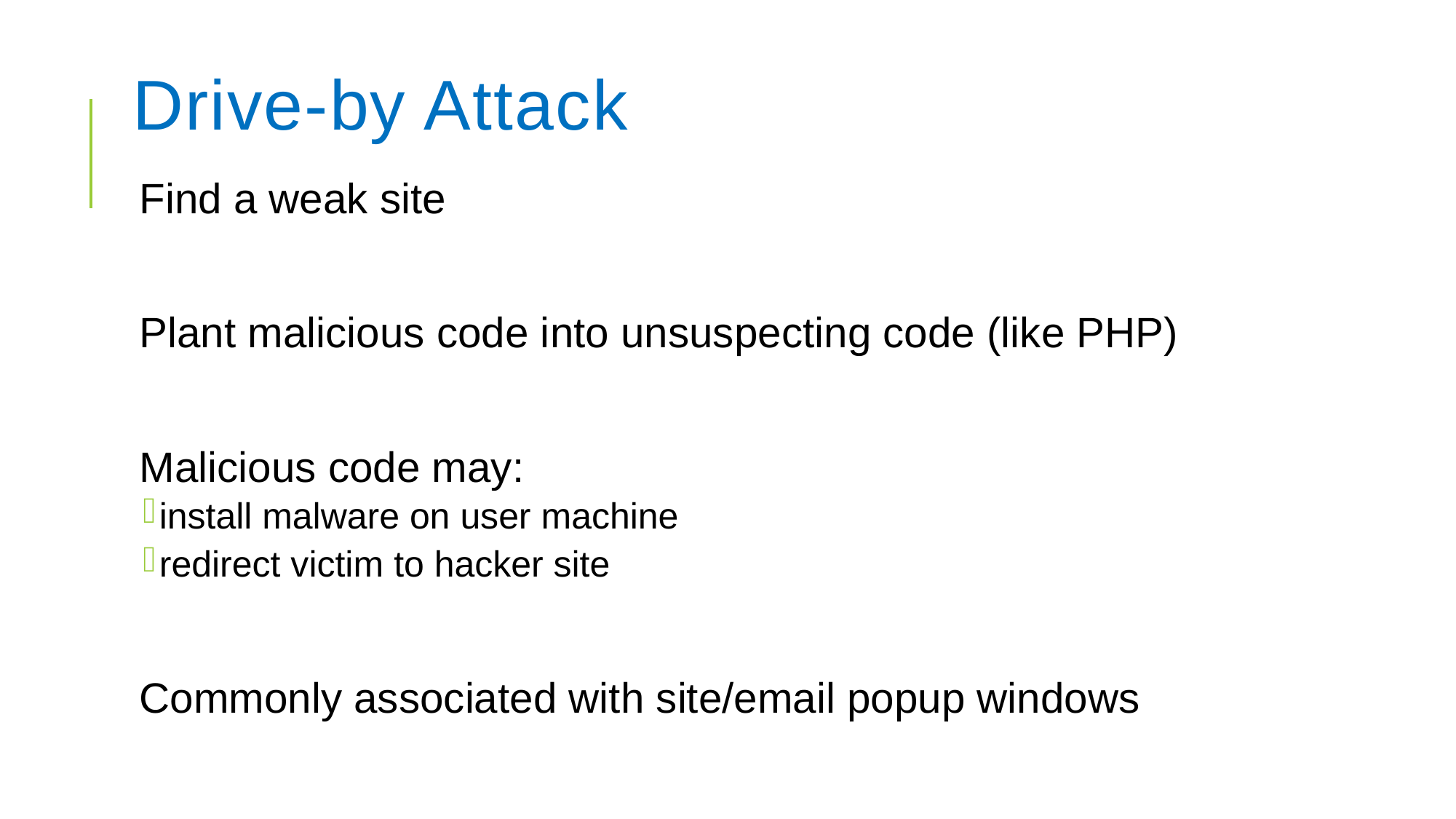

# Drive-by Attack
Find a weak site

Plant malicious code into unsuspecting code (like PHP)

Malicious code may:
install malware on user machine
redirect victim to hacker site

Commonly associated with site/email popup windows